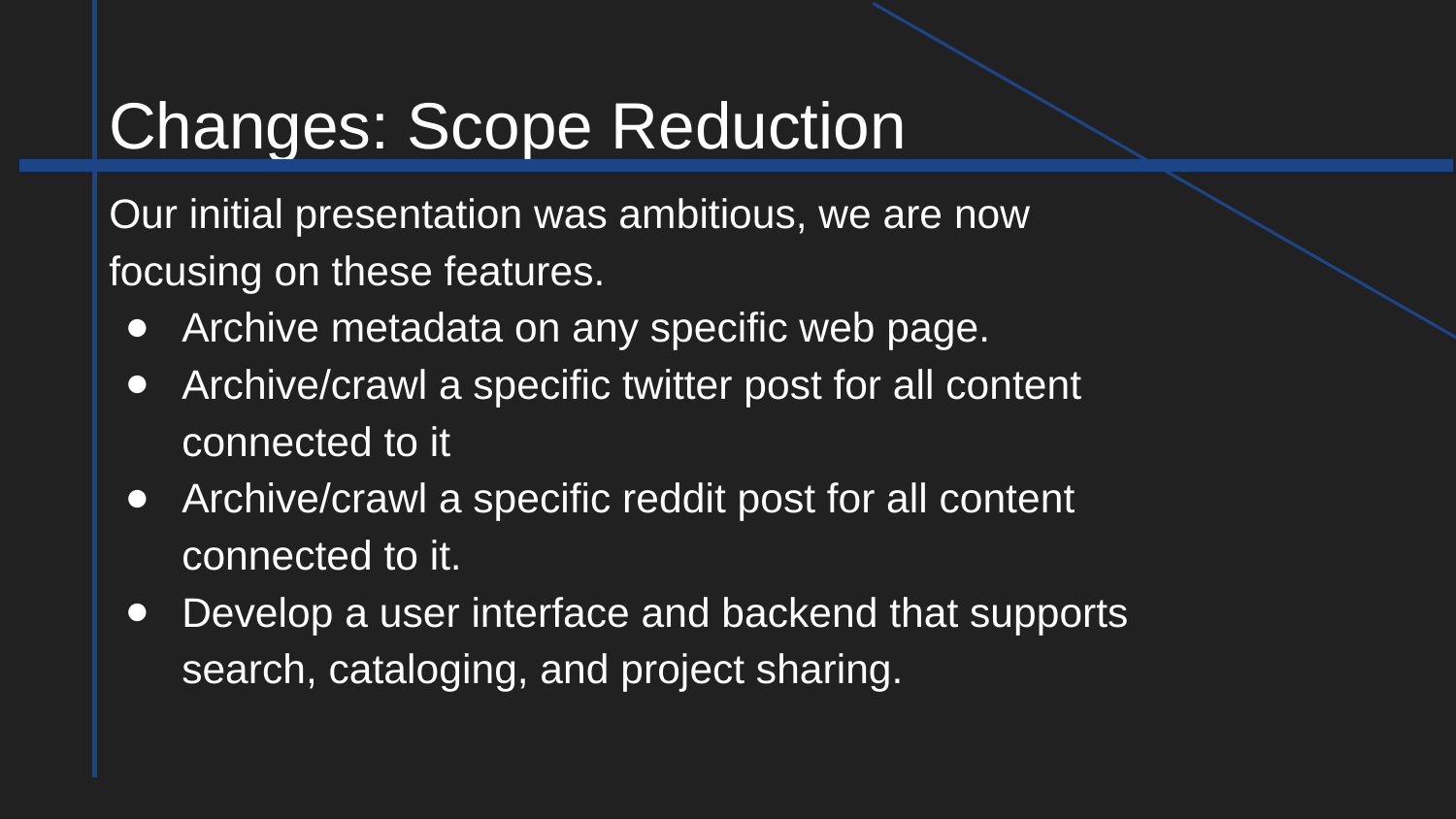

Changes: Scope Reduction

Our initial presentation was ambitious, we are now focusing on these features.
Archive metadata on any specific web page.
Archive/crawl a specific twitter post for all content connected to it
Archive/crawl a specific reddit post for all content connected to it.
Develop a user interface and backend that supports search, cataloging, and project sharing.